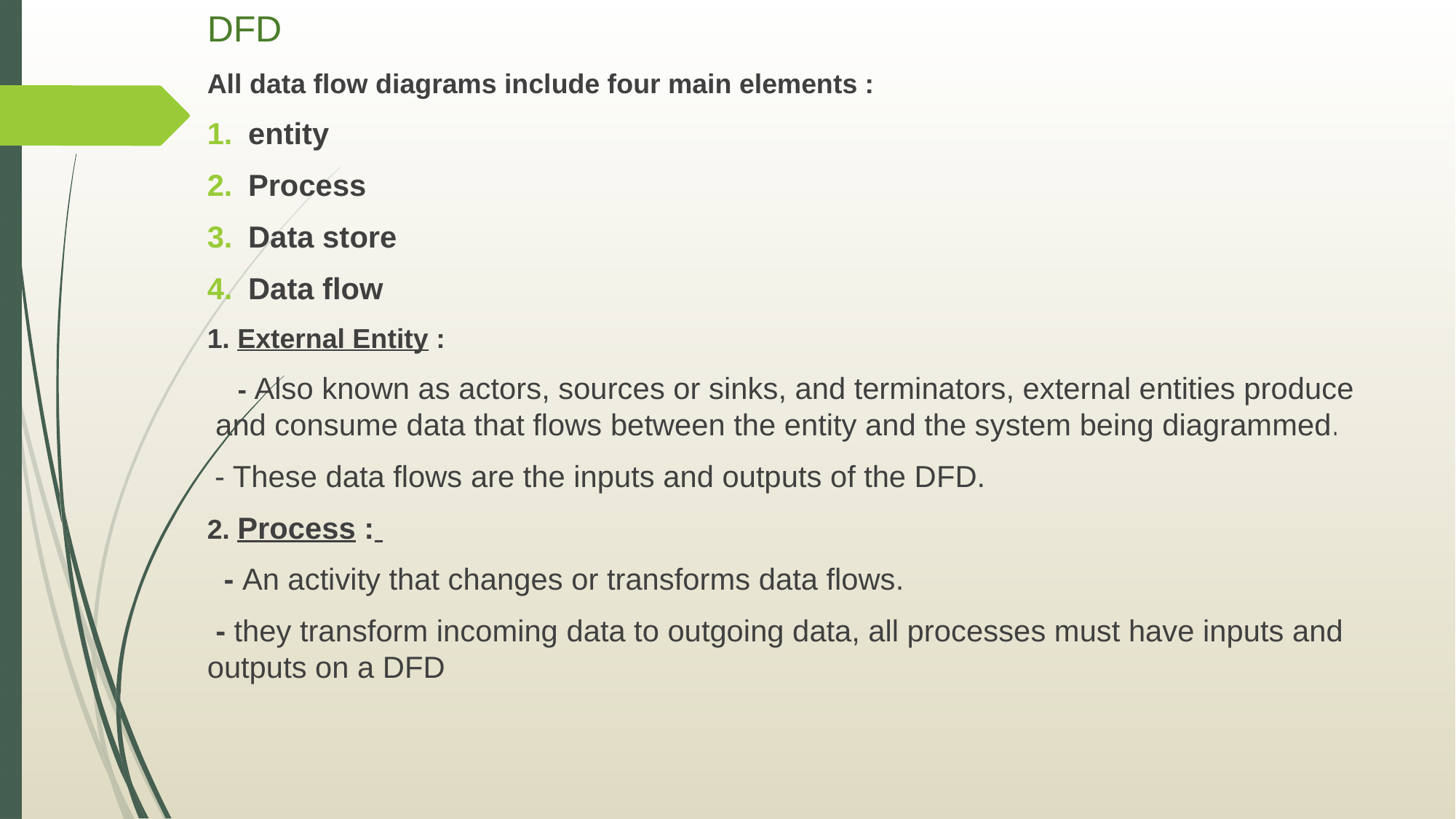

# DFD
All data flow diagrams include four main elements :
entity
Process
Data store
Data flow
1. External Entity :
    - Also known as actors, sources or sinks, and terminators, external entities produce  and consume data that flows between the entity and the system being diagrammed.
 - These data flows are the inputs and outputs of the DFD.
2. Process :
  - An activity that changes or transforms data flows.
 - they transform incoming data to outgoing data, all processes must have inputs and outputs on a DFD